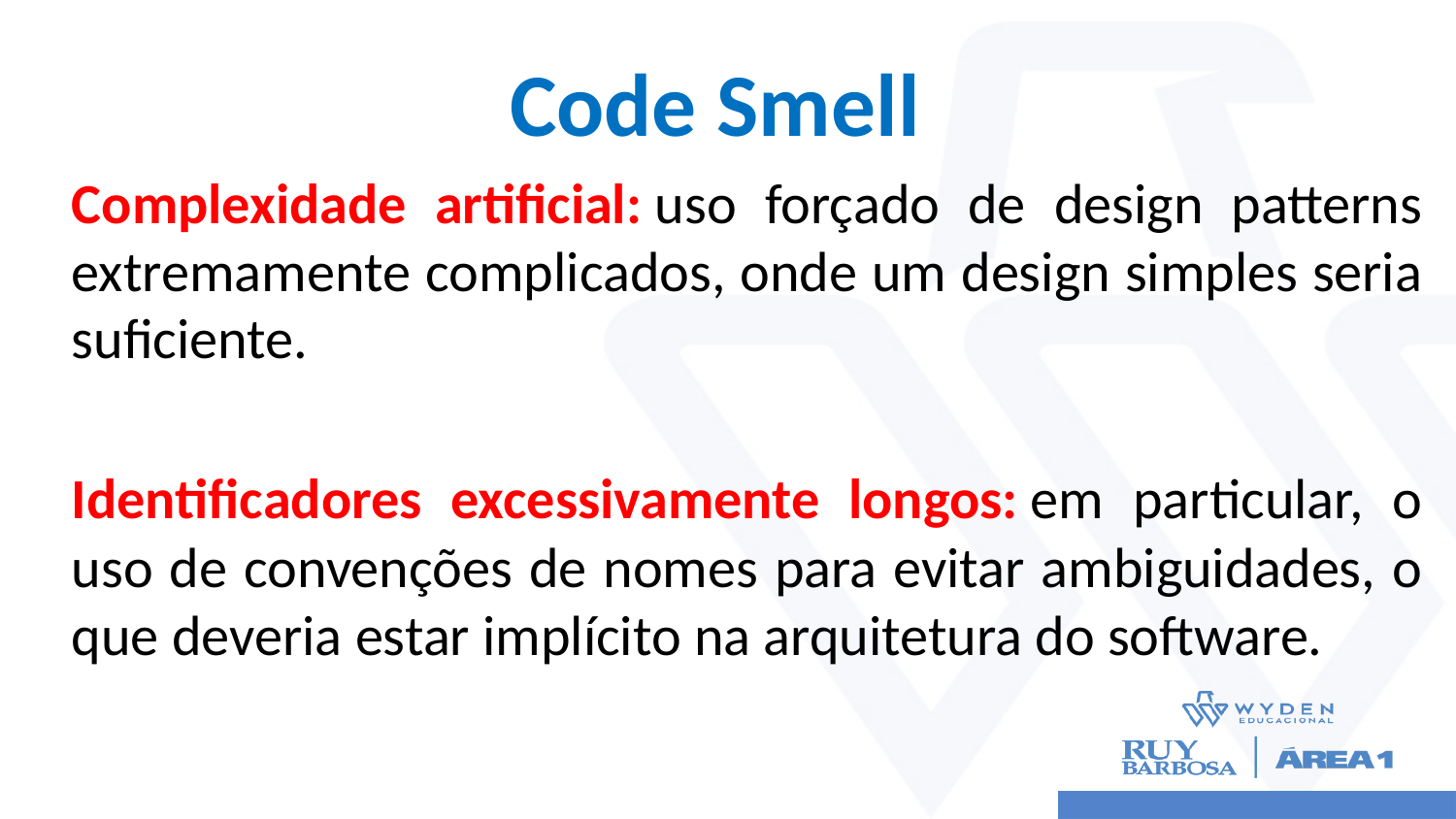

# Code Smell

Complexidade artificial: uso forçado de design patterns extremamente complicados, onde um design simples seria suficiente.

Identificadores excessivamente longos: em particular, o uso de convenções de nomes para evitar ambiguidades, o que deveria estar implícito na arquitetura do software.